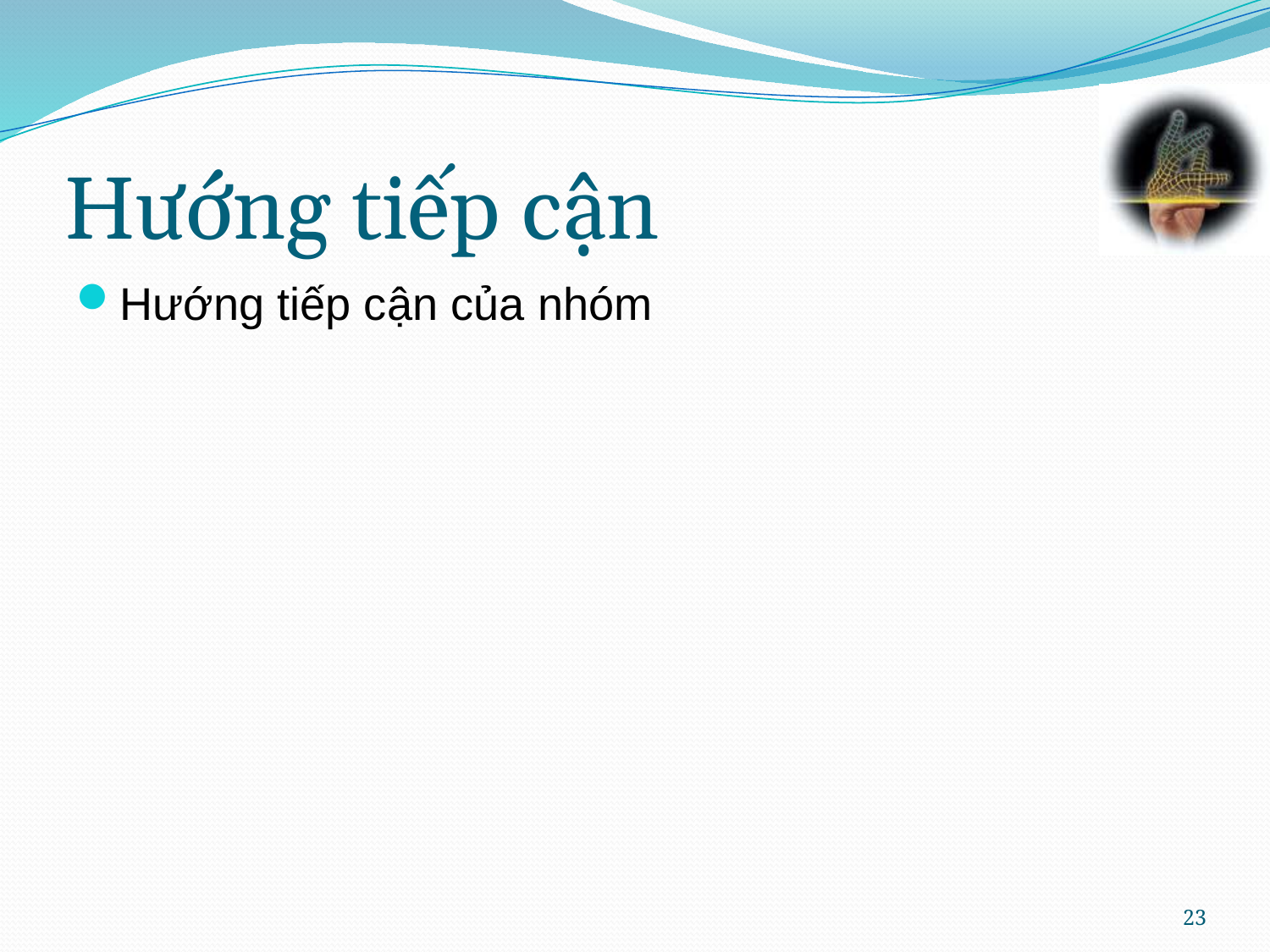

# Hướng tiếp cận
Hướng tiếp cận của nhóm
23